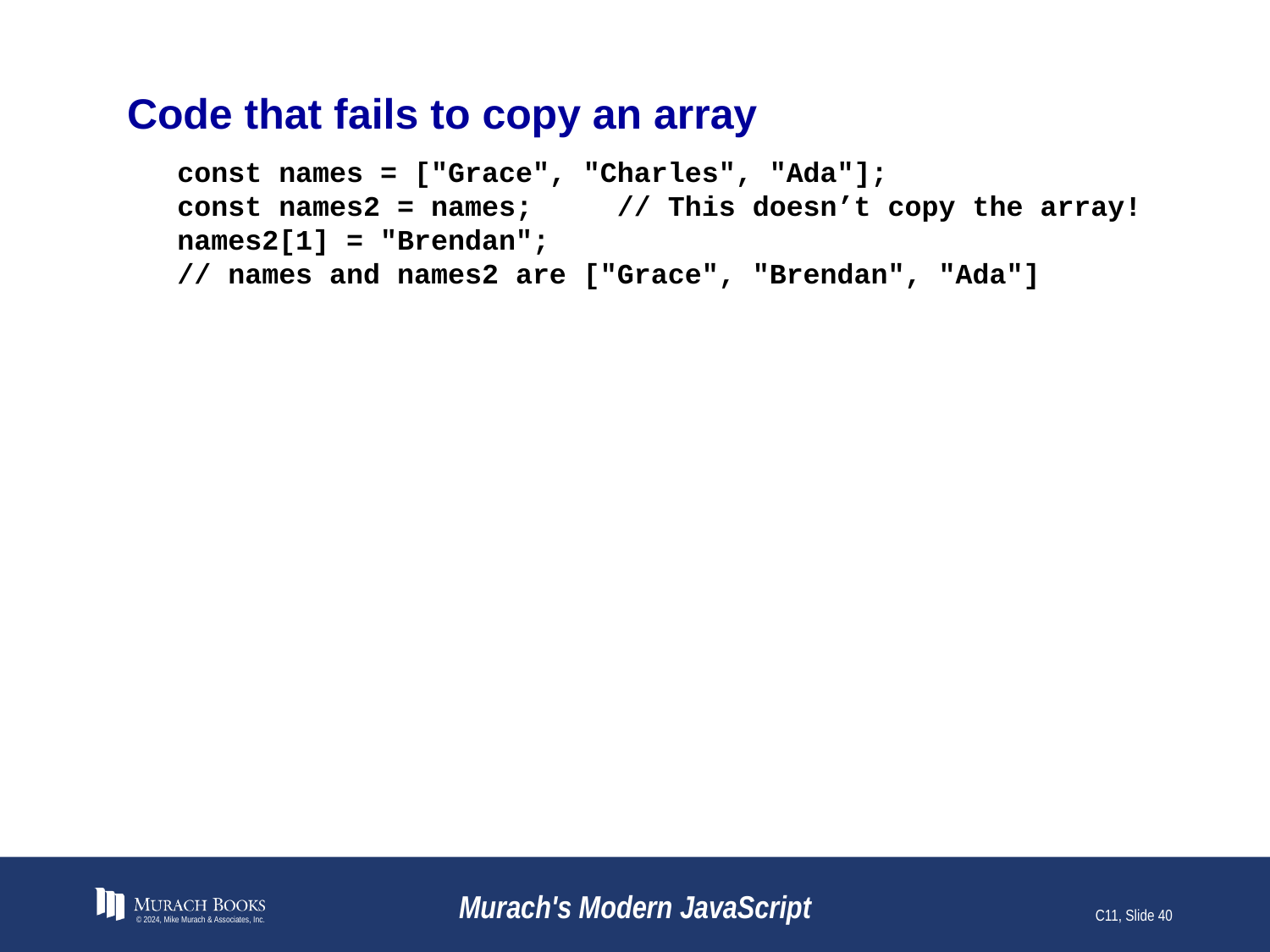

# Code that fails to copy an array
const names = ["Grace", "Charles", "Ada"];
const names2 = names;     // This doesn’t copy the array!
names2[1] = "Brendan";
// names and names2 are ["Grace", "Brendan", "Ada"]

© 2024, Mike Murach & Associates, Inc.
Murach's Modern JavaScript

C11, Slide 40